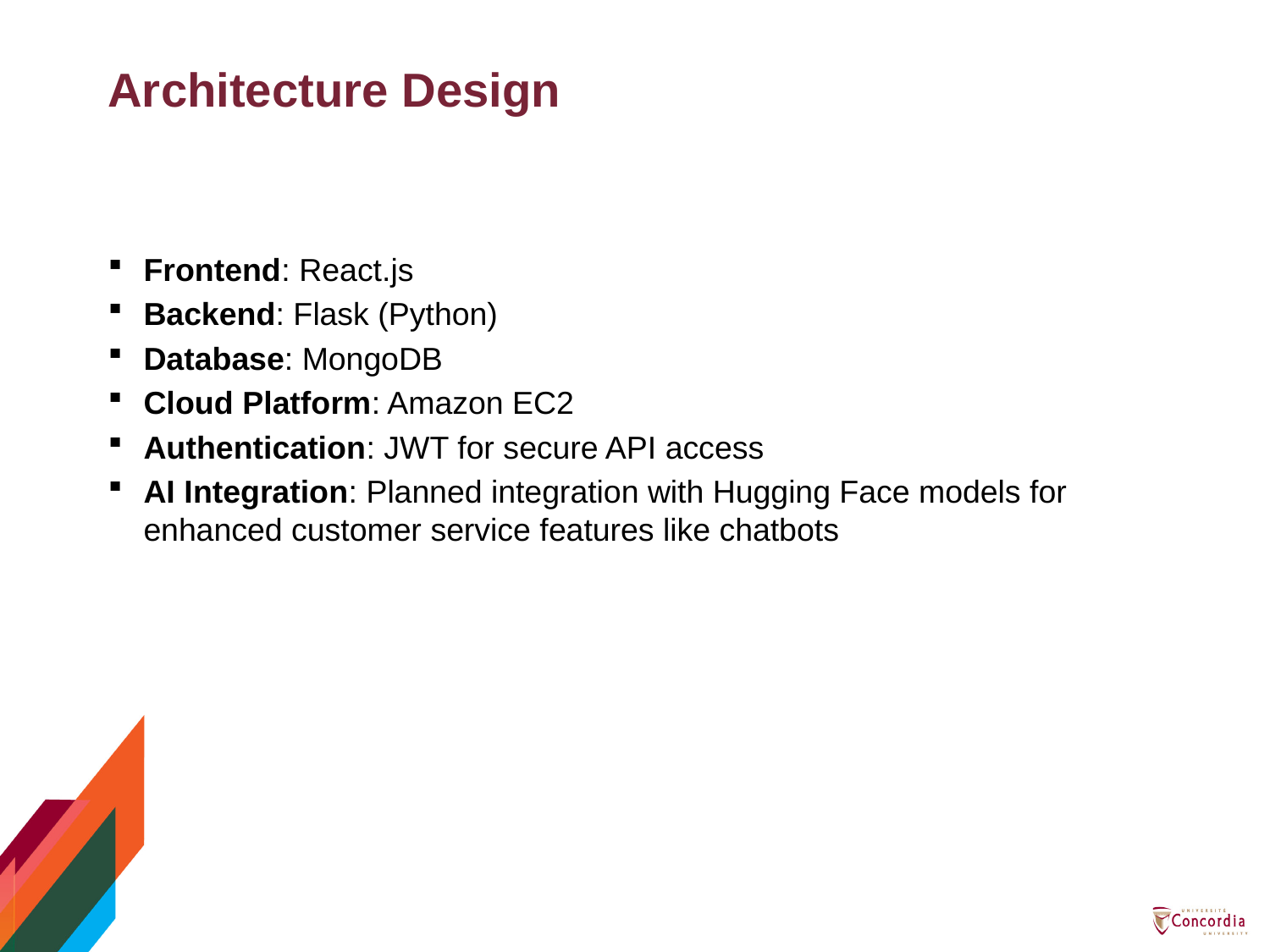

# Architecture Design
Frontend: React.js
Backend: Flask (Python)
Database: MongoDB
Cloud Platform: Amazon EC2
Authentication: JWT for secure API access
AI Integration: Planned integration with Hugging Face models for enhanced customer service features like chatbots